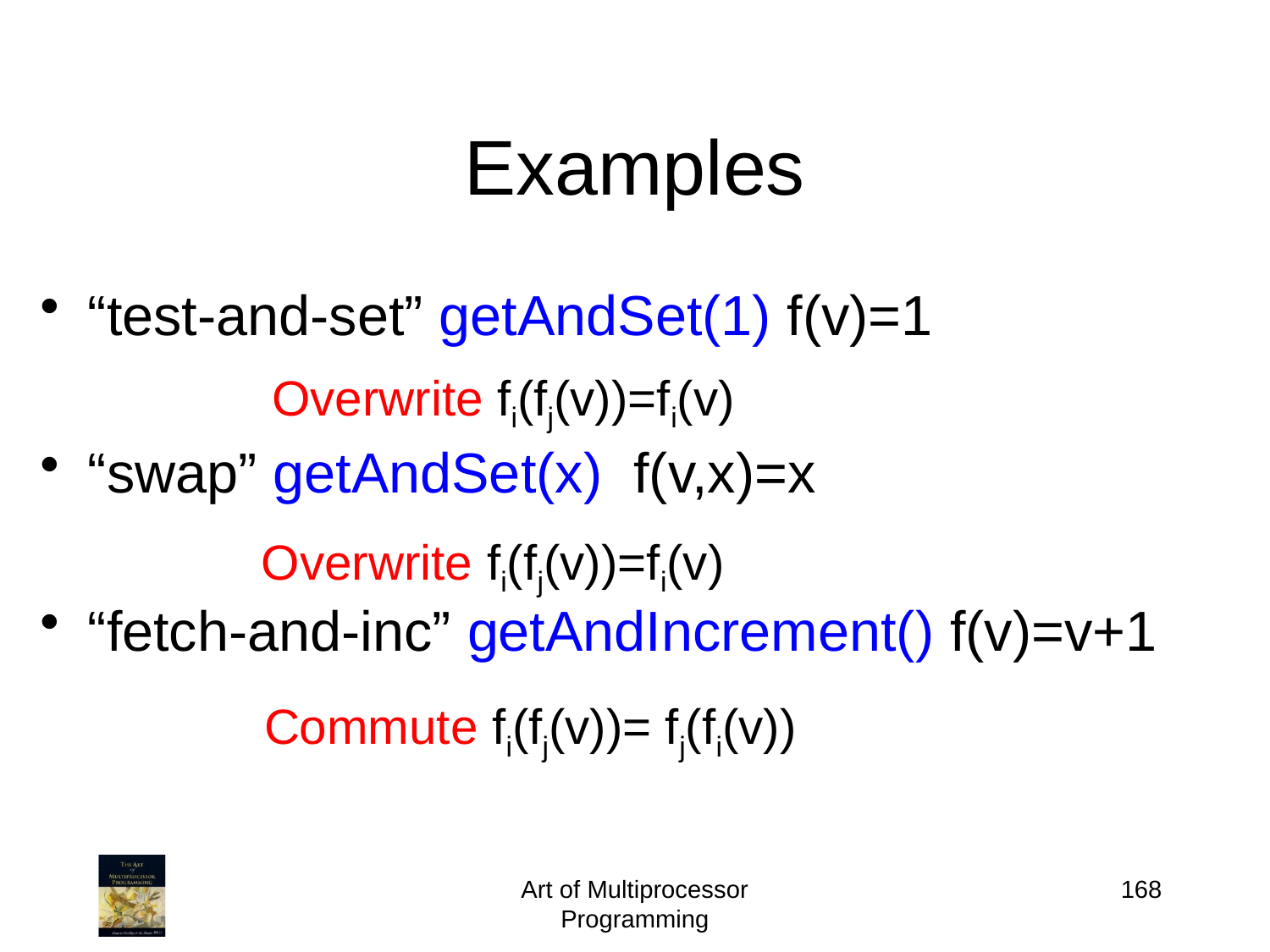

# Examples
“test-and-set” getAndSet(1) f(v)=1

“swap” getAndSet(x)  f(v,x)=x

“fetch-and-inc” getAndIncrement() f(v)=v+1
Overwrite fi(fj(v))=fi(v)
Overwrite fi(fj(v))=fi(v)
Commute fi(fj(v))= fj(fi(v))
Art of Multiprocessor Programming
168